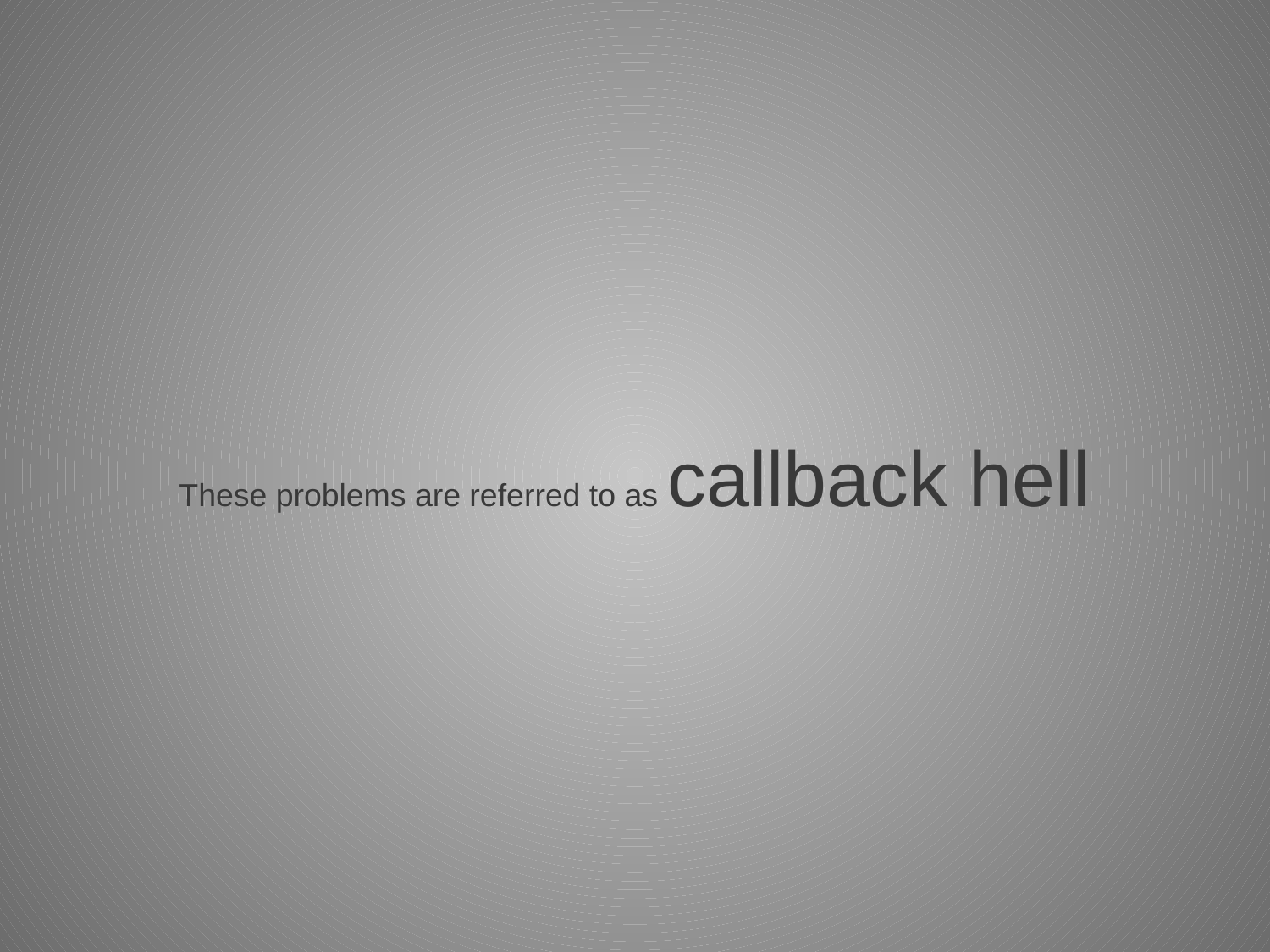

These problems are referred to as callback hell